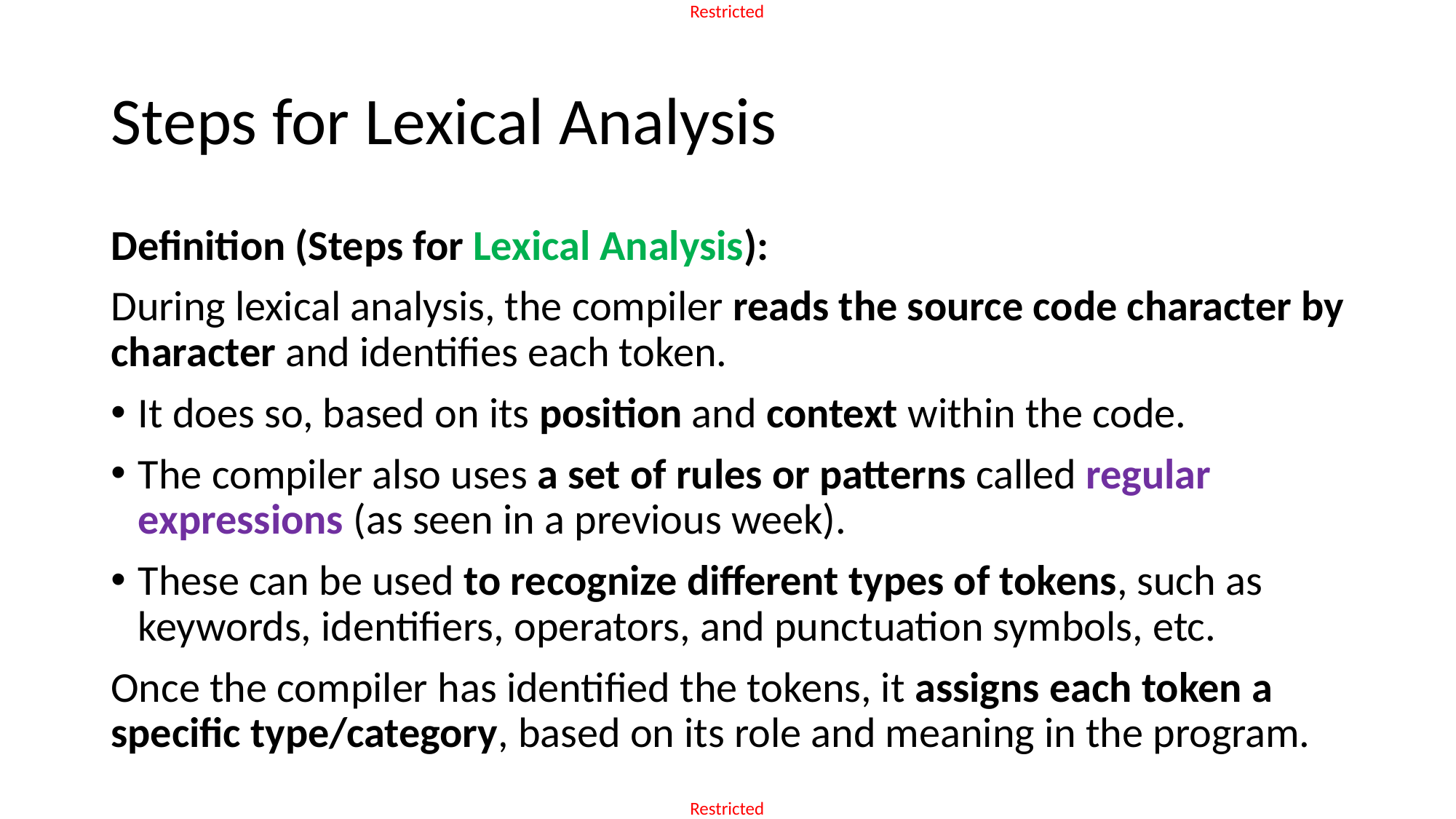

# Steps for Lexical Analysis
Definition (Steps for Lexical Analysis):
During lexical analysis, the compiler reads the source code character by character and identifies each token.
It does so, based on its position and context within the code.
The compiler also uses a set of rules or patterns called regular expressions (as seen in a previous week).
These can be used to recognize different types of tokens, such as keywords, identifiers, operators, and punctuation symbols, etc.
Once the compiler has identified the tokens, it assigns each token a specific type/category, based on its role and meaning in the program.